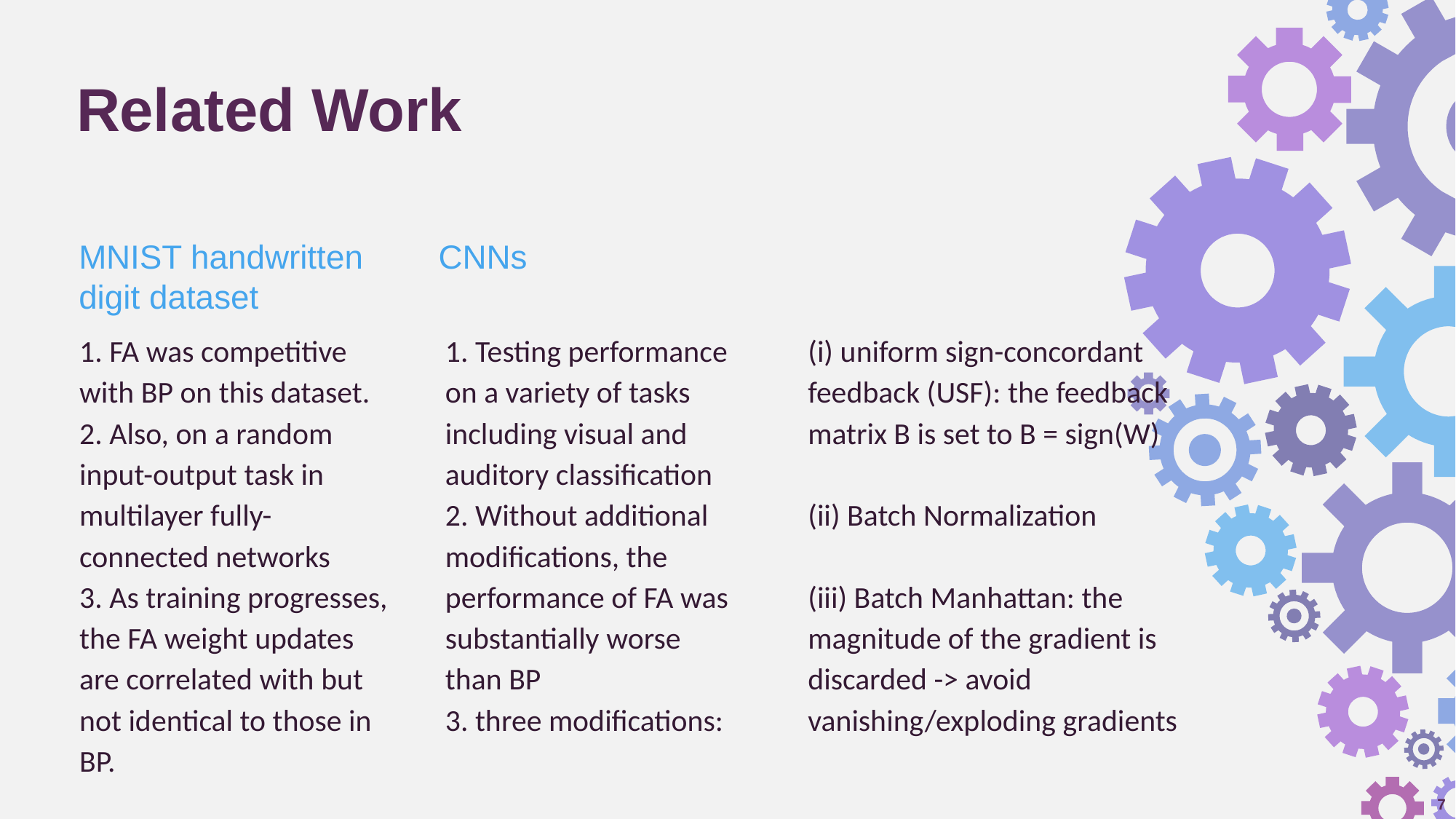

Related Work
MNIST handwritten digit dataset
CNNs
1. FA was competitive with BP on this dataset.
2. Also, on a random input-output task in multilayer fully-connected networks
3. As training progresses, the FA weight updates are correlated with but not identical to those in BP.
1. Testing performance on a variety of tasks including visual and auditory classification
2. Without additional modifications, the performance of FA was substantially worse than BP
3. three modifications:

(i) uniform sign-concordant feedback (USF): the feedback matrix B is set to B = sign(W)

(ii) Batch Normalization

(iii) Batch Manhattan: the magnitude of the gradient is discarded -> avoid vanishing/exploding gradients

7